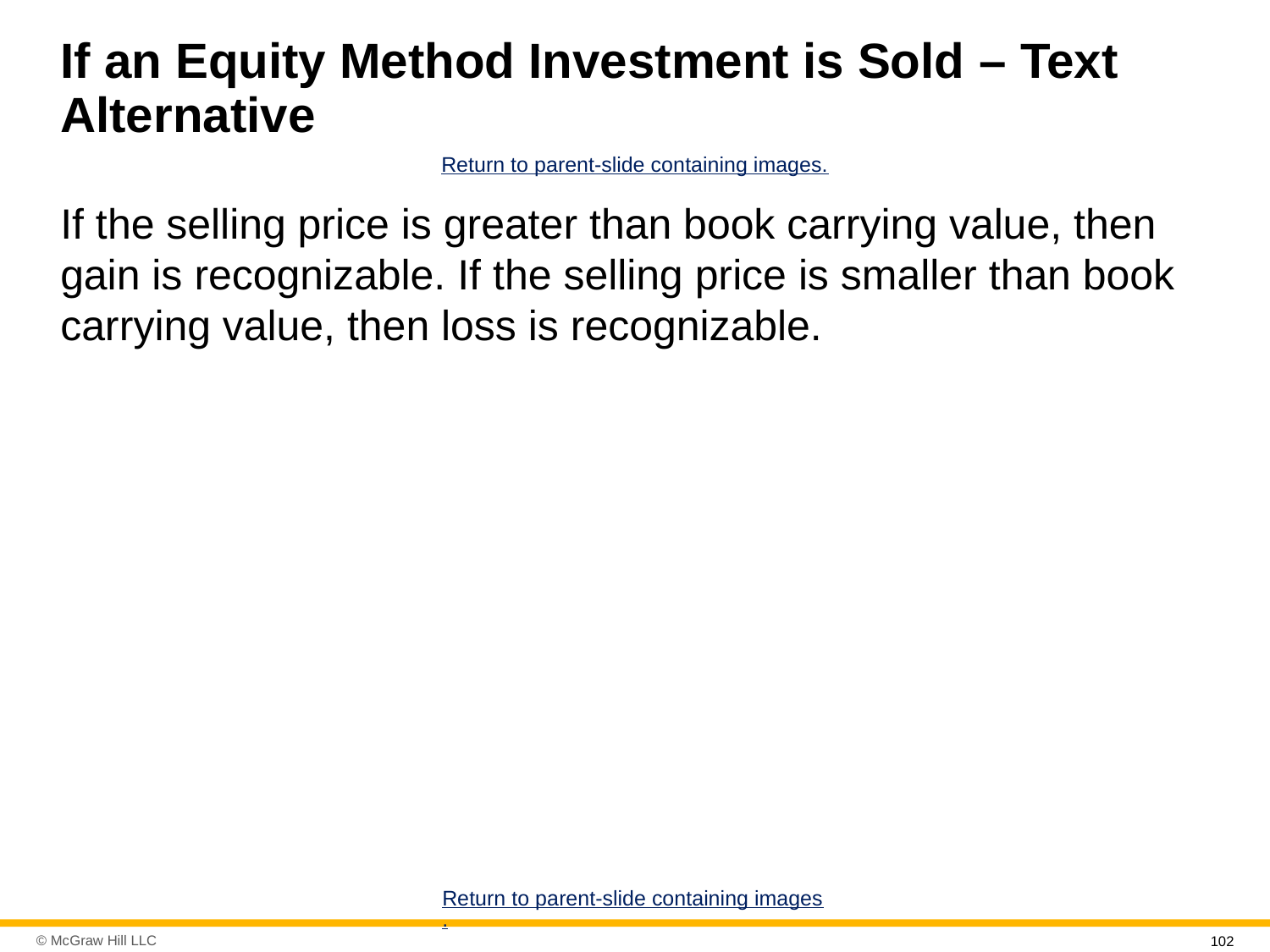

# If an Equity Method Investment is Sold – Text Alternative
Return to parent-slide containing images.
If the selling price is greater than book carrying value, then gain is recognizable. If the selling price is smaller than book carrying value, then loss is recognizable.
Return to parent-slide containing images.
102